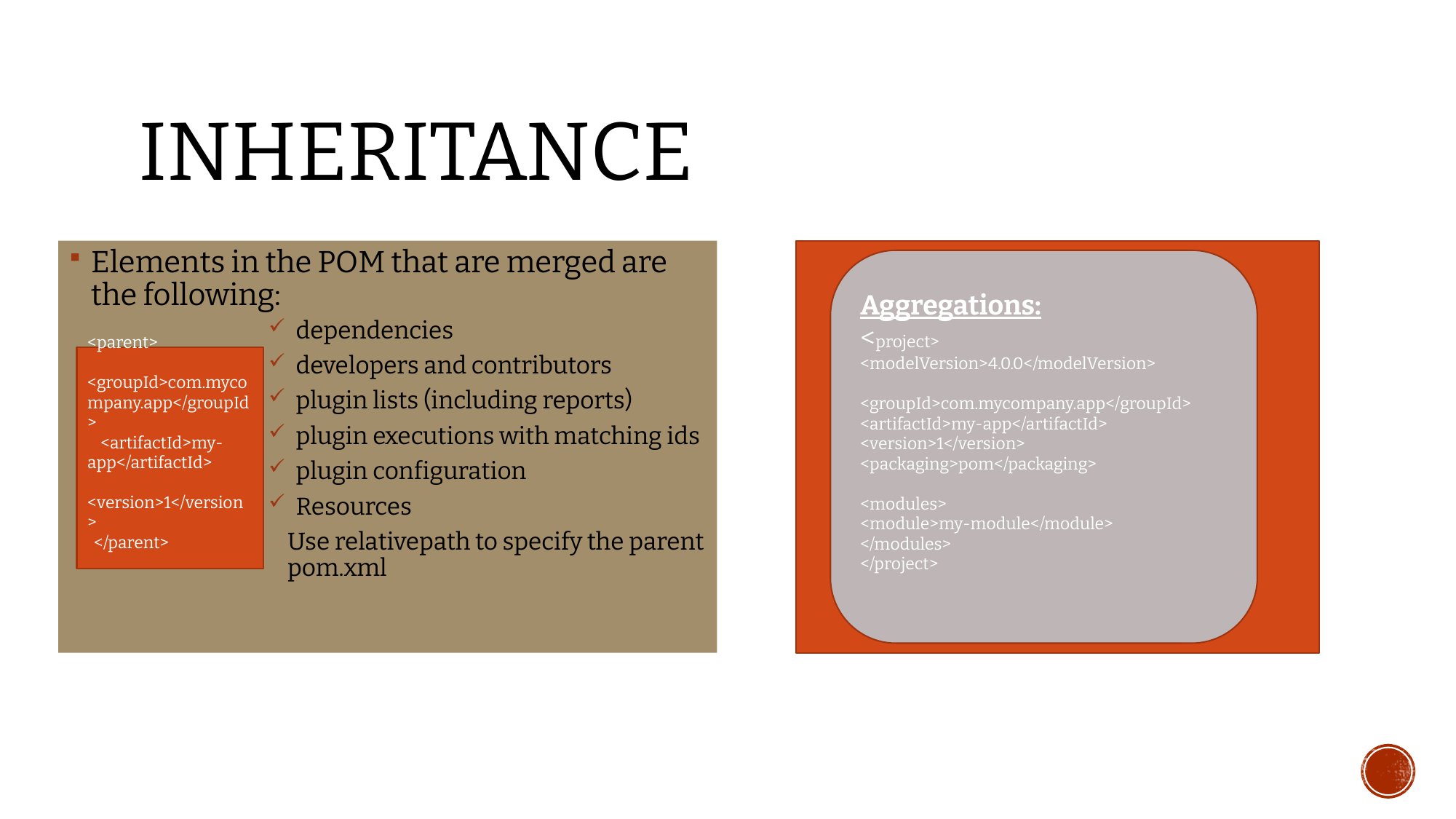

# inheritance

Elements in the POM that are merged are the following:
dependencies
developers and contributors
plugin lists (including reports)
plugin executions with matching ids
plugin configuration
Resources
Use relativepath to specify the parent pom.xml

Aggregations:
<project>
<modelVersion>4.0.0</modelVersion>

<groupId>com.mycompany.app</groupId>
<artifactId>my-app</artifactId>
<version>1</version>
<packaging>pom</packaging>

<modules>
<module>my-module</module>
</modules>
</project>

<parent>
    <groupId>com.mycompany.app</groupId>
    <artifactId>my-app</artifactId>
    <version>1</version>
  </parent>